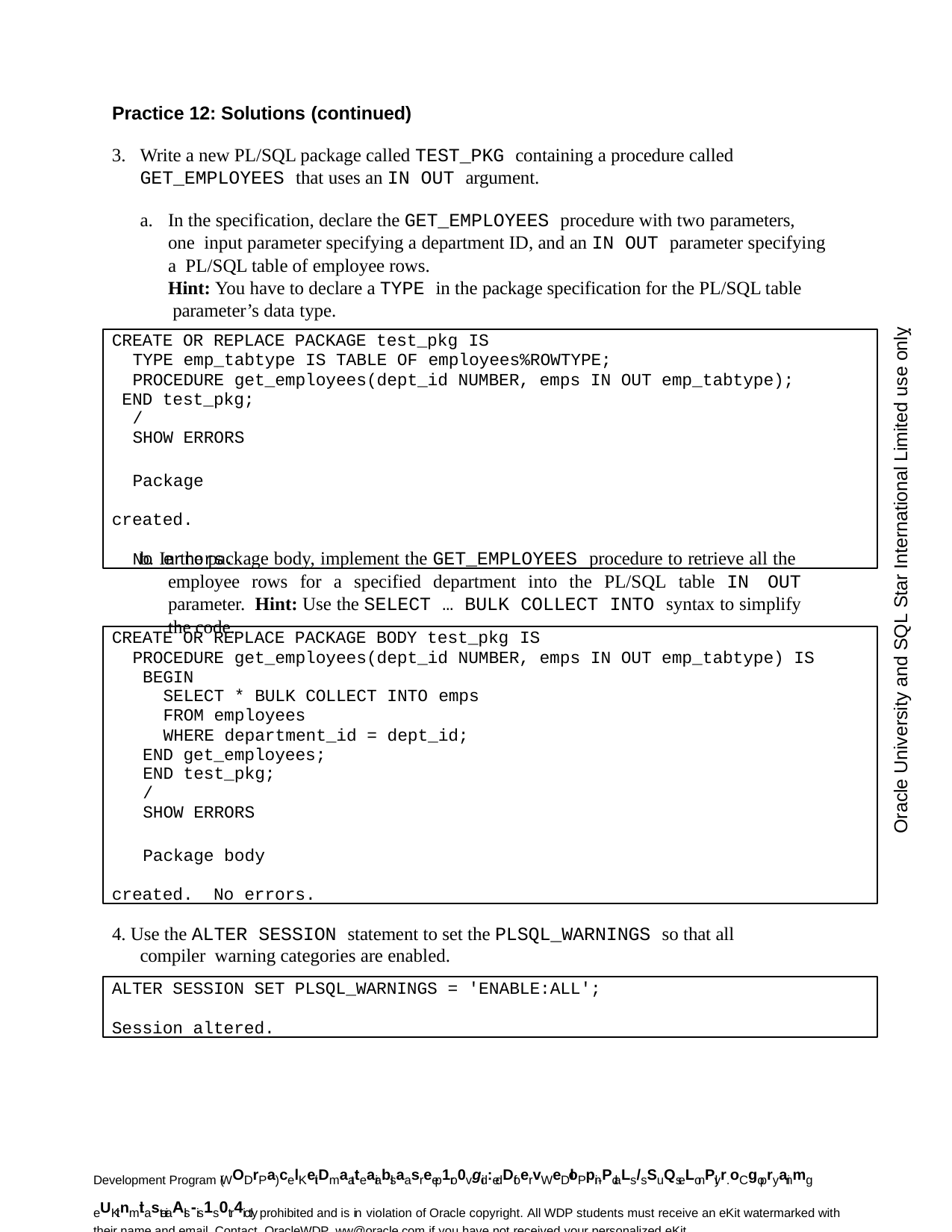

Practice 12: Solutions (continued)

Write a new PL/SQL package called TEST_PKG containing a procedure called
GET_EMPLOYEES that uses an IN OUT argument.

In the specification, declare the GET_EMPLOYEES procedure with two parameters, one  input parameter specifying a department ID, and an IN OUT parameter specifying a  PL/SQL table of employee rows.
Hint: You have to declare a TYPE in the package specification for the PL/SQL table  parameter’s data type.
Oracle University and SQL Star International Limited use onlyฺ
CREATE OR REPLACE PACKAGE test_pkg IS
TYPE emp_tabtype IS TABLE OF employees%ROWTYPE;
PROCEDURE get_employees(dept_id NUMBER, emps IN OUT emp_tabtype);  END test_pkg;
/
SHOW ERRORS
Package created.
No errors.
b. In the package body, implement the GET_EMPLOYEES procedure to retrieve all the  employee rows for a specified department into the PL/SQL table IN OUT parameter.  Hint: Use the SELECT … BULK COLLECT INTO syntax to simplify the code.
CREATE OR REPLACE PACKAGE BODY test_pkg IS
PROCEDURE get_employees(dept_id NUMBER, emps IN OUT emp_tabtype) IS  BEGIN
SELECT * BULK COLLECT INTO emps
FROM employees
WHERE department_id = dept_id;  END get_employees;
END test_pkg;
/
SHOW ERRORS
Package body created.  No errors.
4. Use the ALTER SESSION statement to set the PLSQL_WARNINGS so that all compiler  warning categories are enabled.
ALTER SESSION SET PLSQL_WARNINGS = 'ENABLE:ALL';

Session altered.
Development Program (WODrPa)celKeit Dmaatteariablsaasree p1ro0vgid:edDfoervWeDloP pin-PclaLs/sSuQseLonPlyr. oCgopryainmg eUKitnmitasteriaAls -is1s0tr4ictly prohibited and is in  violation of Oracle copyright. All WDP students must receive an eKit watermarked with their name and email. Contact  OracleWDP_ww@oracle.com if you have not received your personalized eKit.